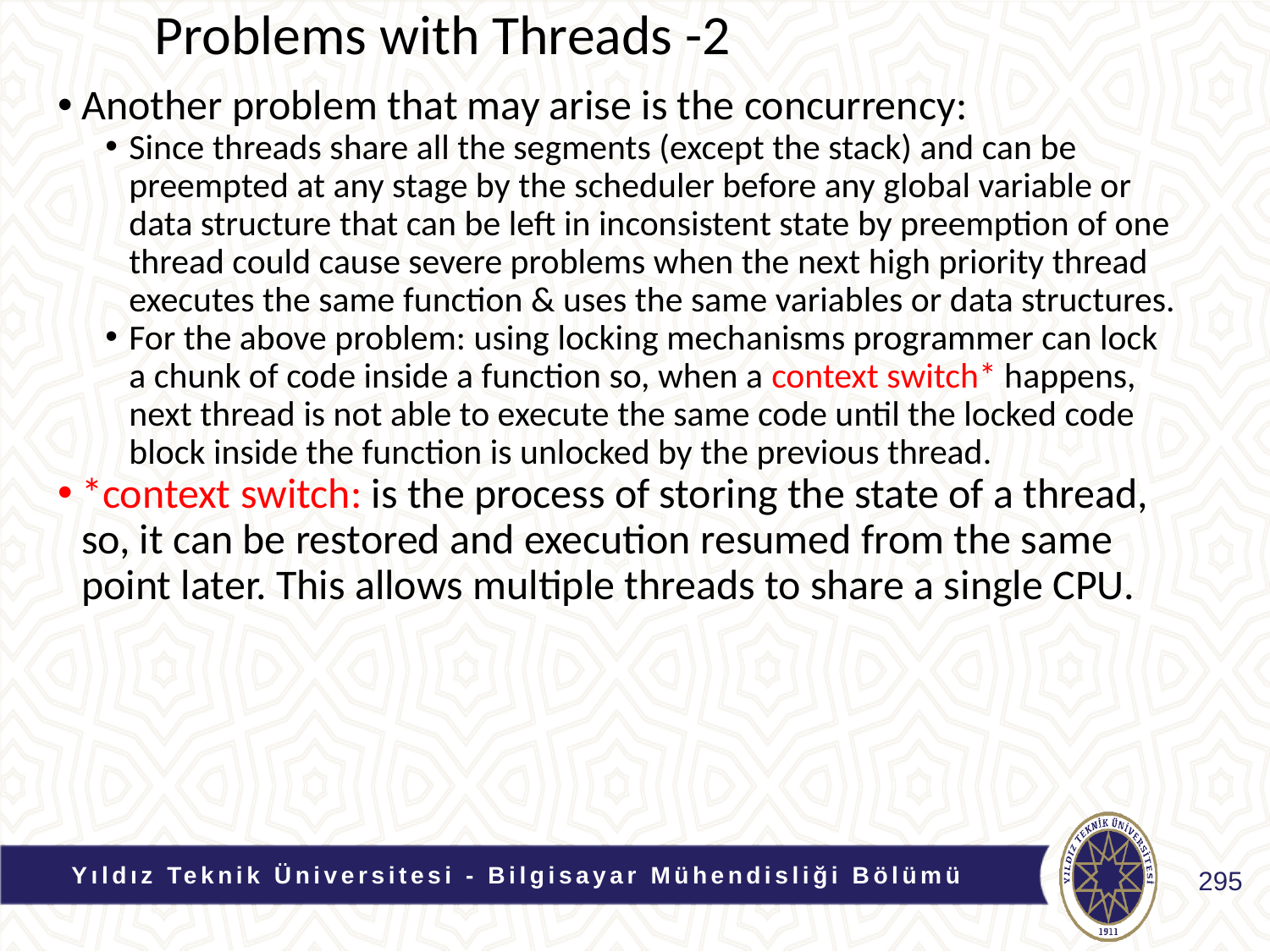

# Problems with Threads -2
Another problem that may arise is the concurrency:
Since threads share all the segments (except the stack) and can be preempted at any stage by the scheduler before any global variable or data structure that can be left in inconsistent state by preemption of one thread could cause severe problems when the next high priority thread executes the same function & uses the same variables or data structures.
For the above problem: using locking mechanisms programmer can lock a chunk of code inside a function so, when a context switch* happens, next thread is not able to execute the same code until the locked code block inside the function is unlocked by the previous thread.
*context switch: is the process of storing the state of a thread, so, it can be restored and execution resumed from the same point later. This allows multiple threads to share a single CPU.
Yıldız Teknik Üniversitesi - Bilgisayar Mühendisliği Bölümü
295